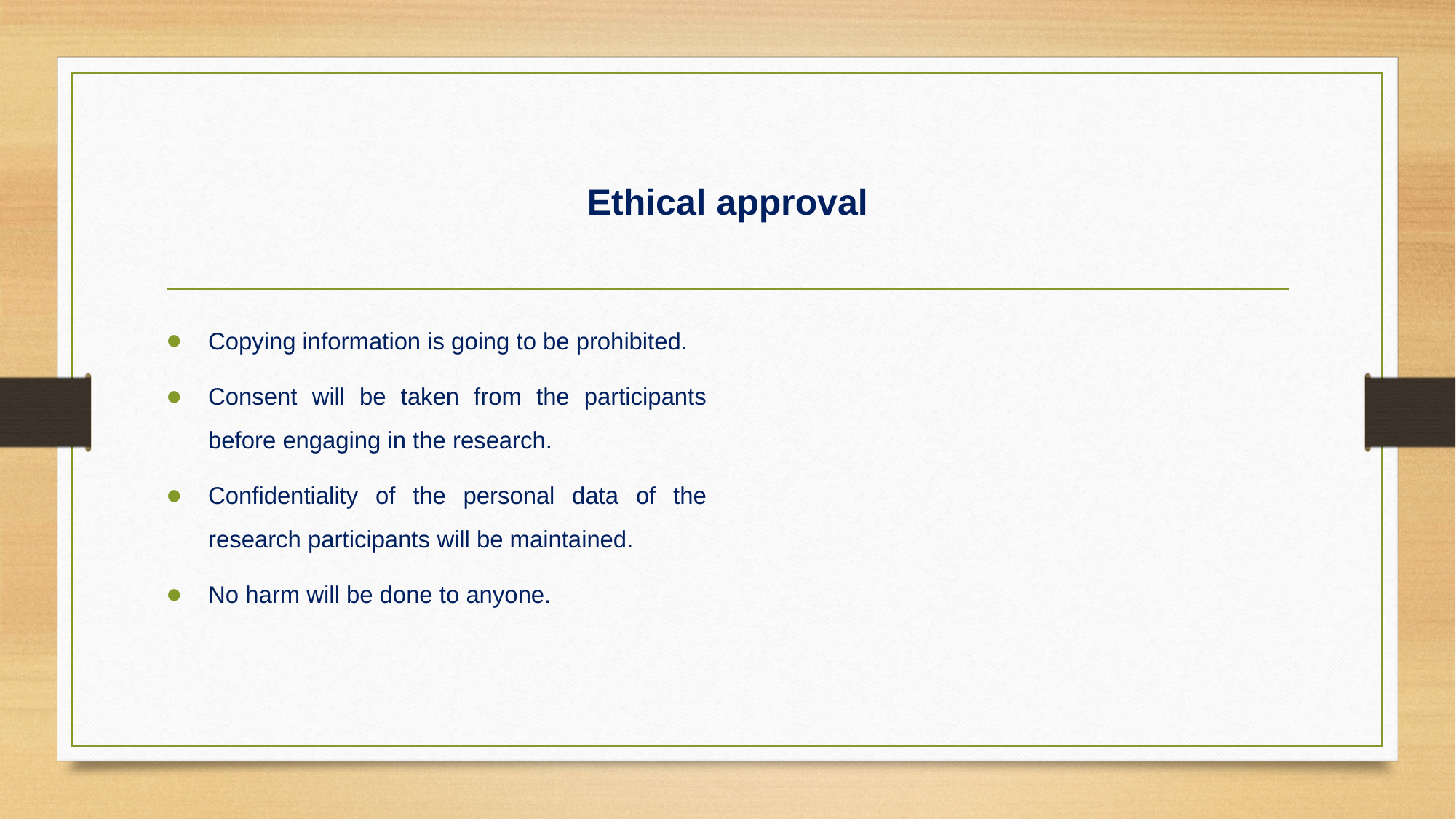

# Ethical approval
Copying information is going to be prohibited.
Consent will be taken from the participants before engaging in the research.
Confidentiality of the personal data of the research participants will be maintained.
No harm will be done to anyone.